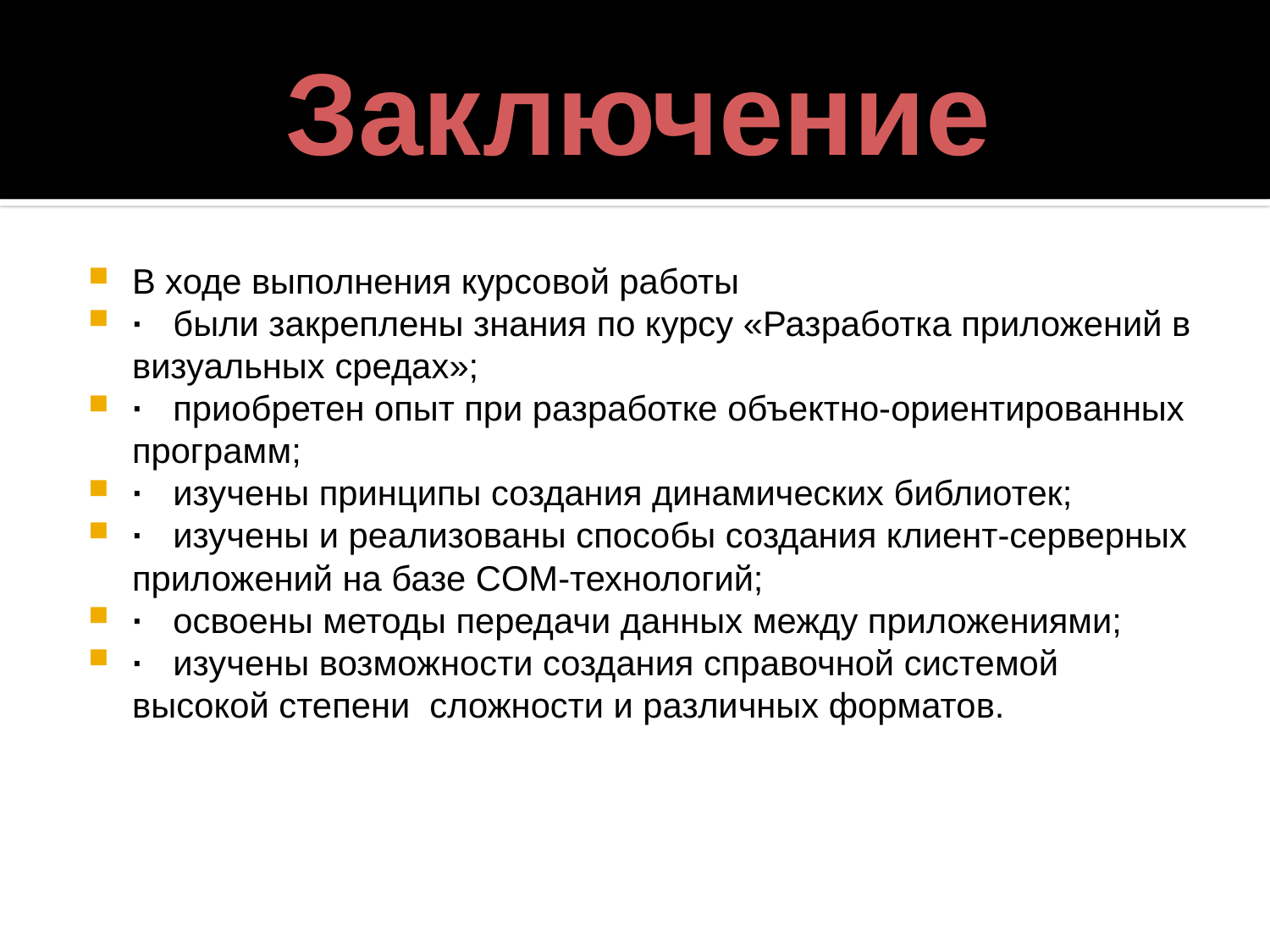

# Заключение
В ходе выполнения курсовой работы
·   были закреплены знания по курсу «Разработка приложений в визуальных средах»;
·   приобретен опыт при разработке объектно-ориентированных программ;
·   изучены принципы создания динамических библиотек;
·   изучены и реализованы способы создания клиент-серверных приложений на базе COM-технологий;
·   освоены методы передачи данных между приложениями;
·   изучены возможности создания справочной системой высокой степени  сложности и различных форматов.